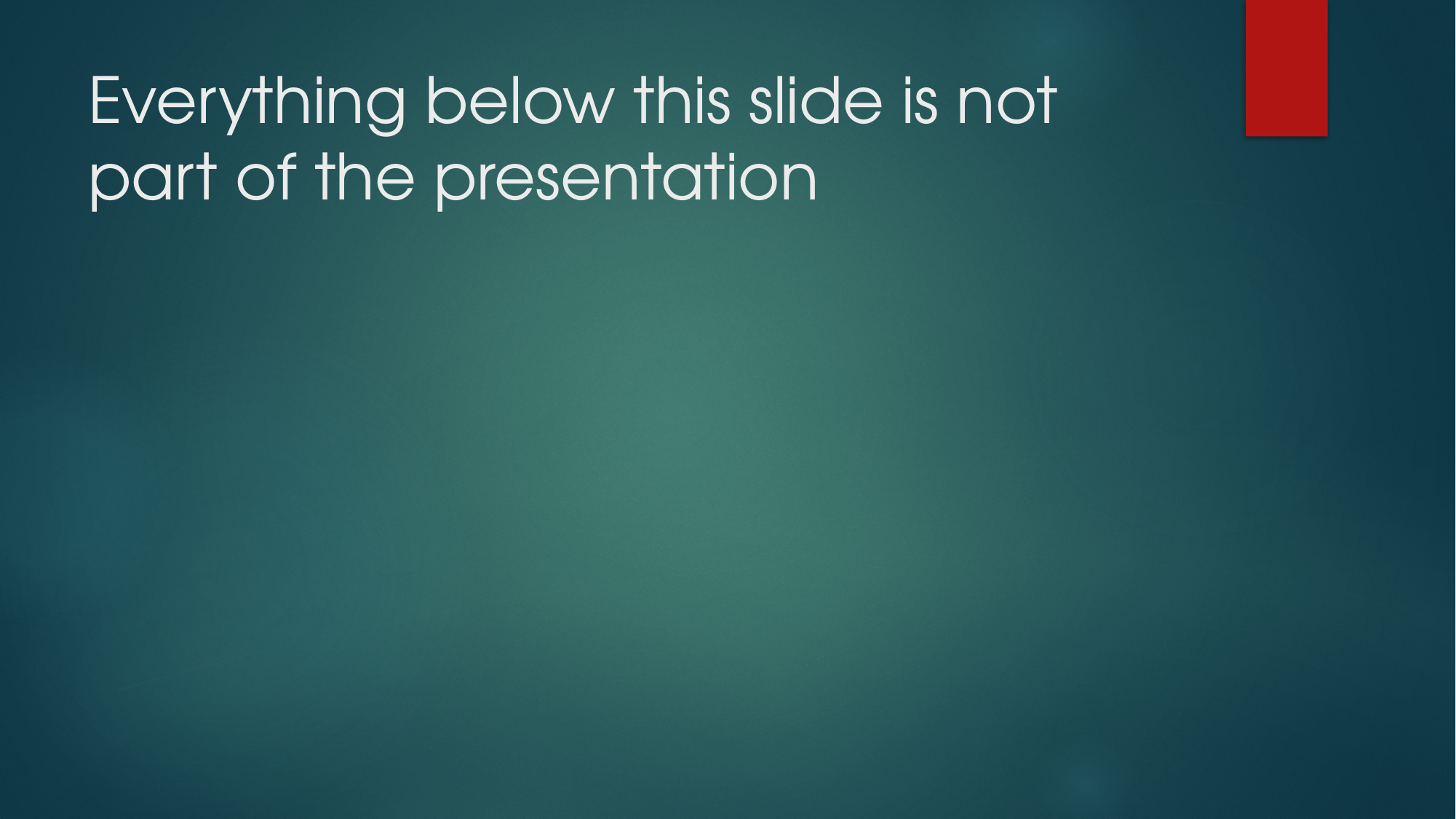

# Everything below this slide is not part of the presentation